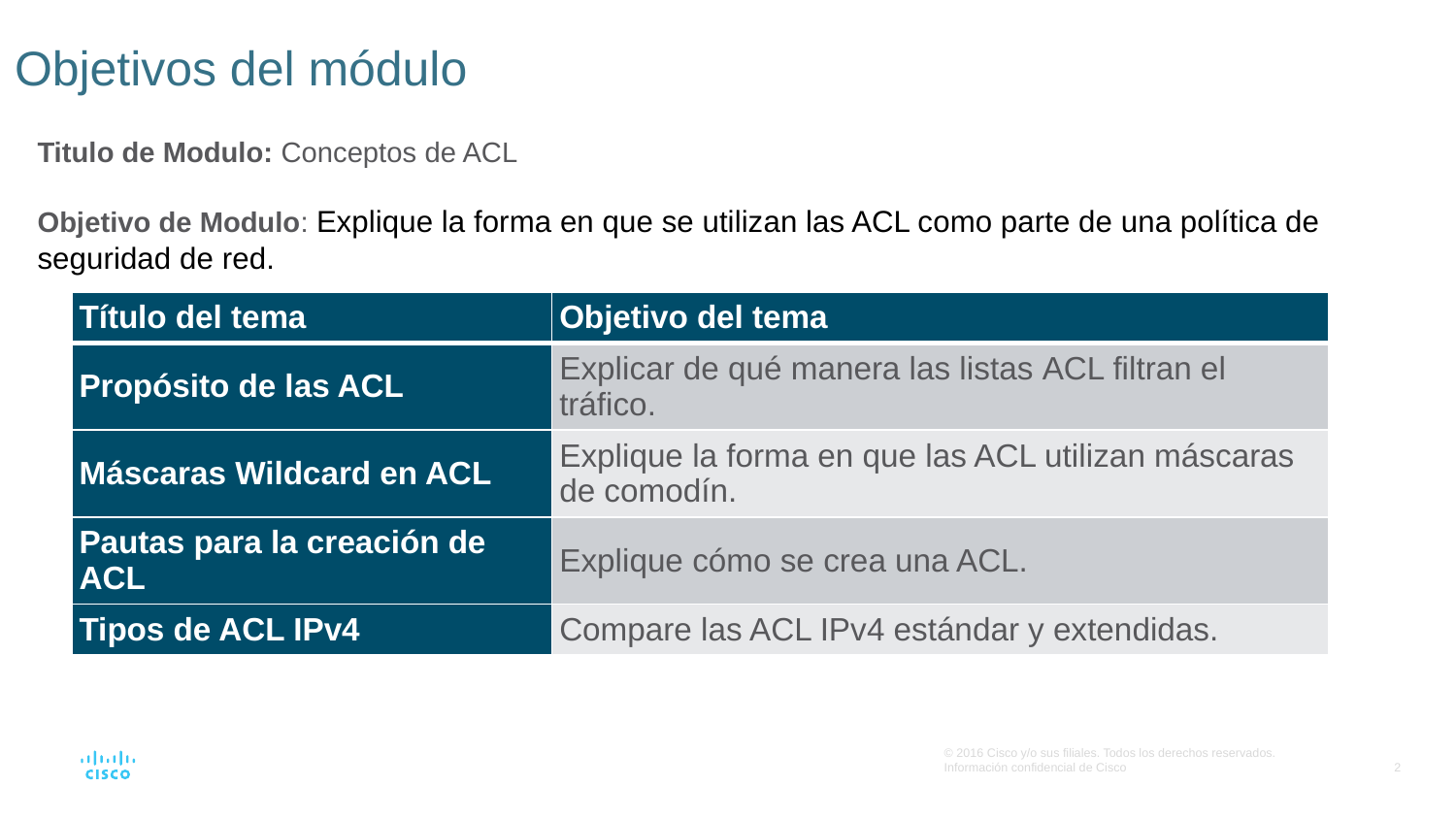

# Objetivos del módulo
Titulo de Modulo: Conceptos de ACL

Objetivo de Modulo: Explique la forma en que se utilizan las ACL como parte de una política de seguridad de red.
| Título del tema | Objetivo del tema |
| --- | --- |
| Propósito de las ACL | Explicar de qué manera las listas ACL filtran el tráfico. |
| Máscaras Wildcard en ACL | Explique la forma en que las ACL utilizan máscaras de comodín. |
| Pautas para la creación de ACL | Explique cómo se crea una ACL. |
| Tipos de ACL IPv4 | Compare las ACL IPv4 estándar y extendidas. |